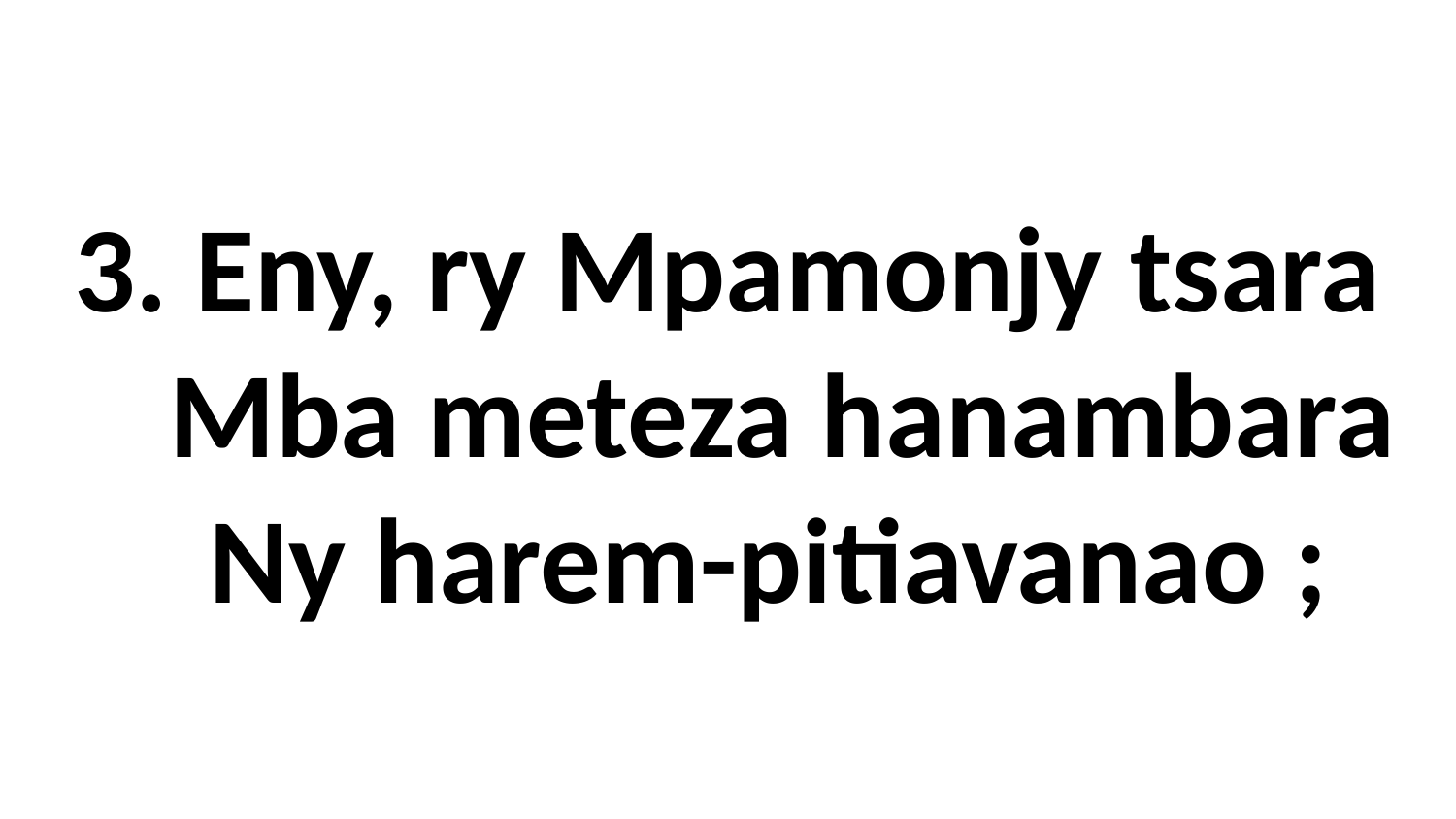

# 3. Eny, ry Mpamonjy tsara Mba meteza hanambara Ny harem-pitiavanao ;